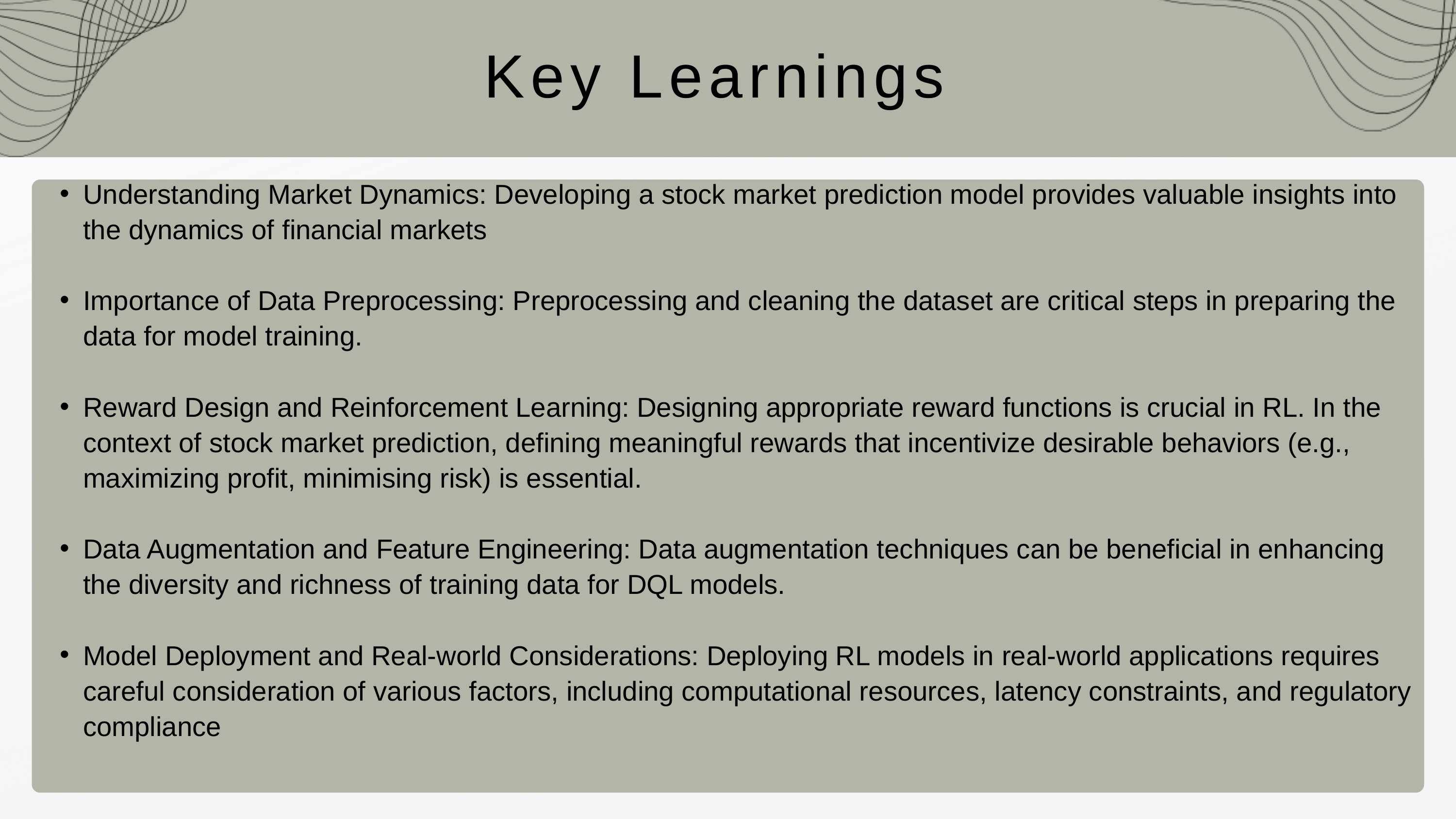

Key Learnings

Understanding Market Dynamics: Developing a stock market prediction model provides valuable insights into the dynamics of financial markets

Importance of Data Preprocessing: Preprocessing and cleaning the dataset are critical steps in preparing the data for model training.

Reward Design and Reinforcement Learning: Designing appropriate reward functions is crucial in RL. In the context of stock market prediction, defining meaningful rewards that incentivize desirable behaviors (e.g., maximizing profit, minimising risk) is essential.

Data Augmentation and Feature Engineering: Data augmentation techniques can be beneficial in enhancing the diversity and richness of training data for DQL models.

Model Deployment and Real-world Considerations: Deploying RL models in real-world applications requires careful consideration of various factors, including computational resources, latency constraints, and regulatory compliance